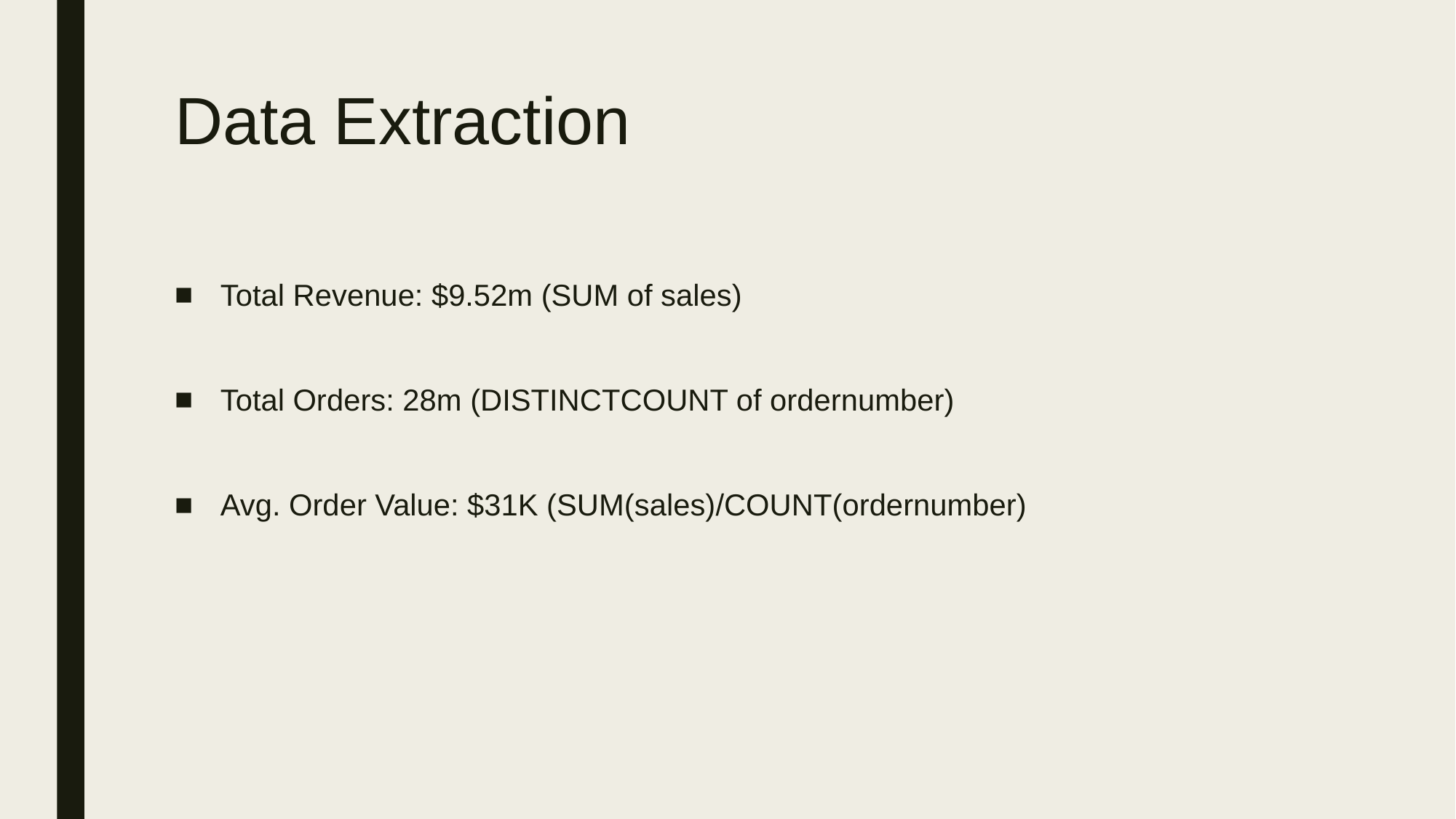

# Data Extraction
Total Revenue: $9.52m (SUM of sales)

Total Orders: 28m (DISTINCTCOUNT of ordernumber)

Avg. Order Value: $31K (SUM(sales)/COUNT(ordernumber)